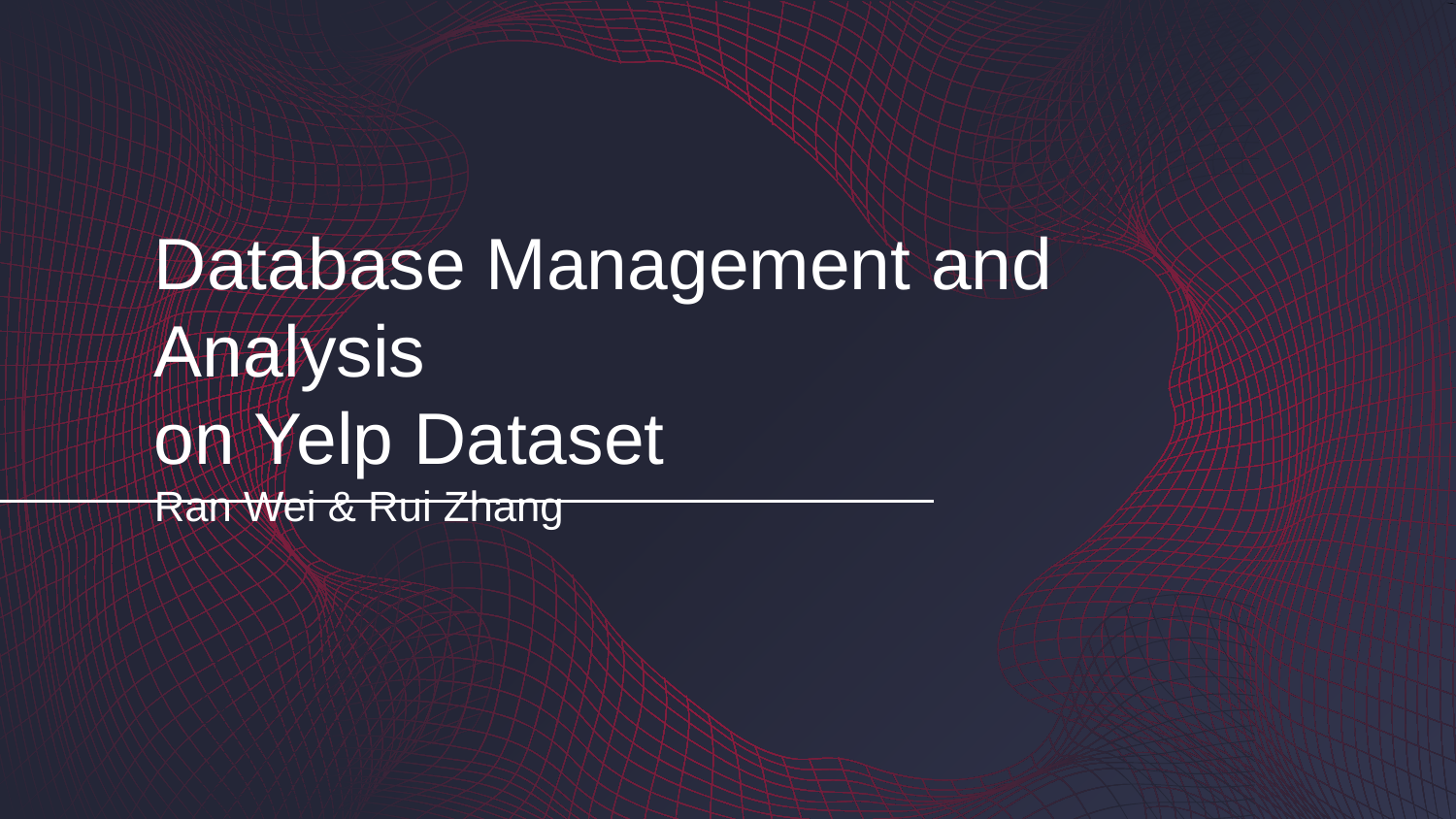

# Database Management and Analysis
on Yelp Dataset
Ran Wei & Rui Zhang